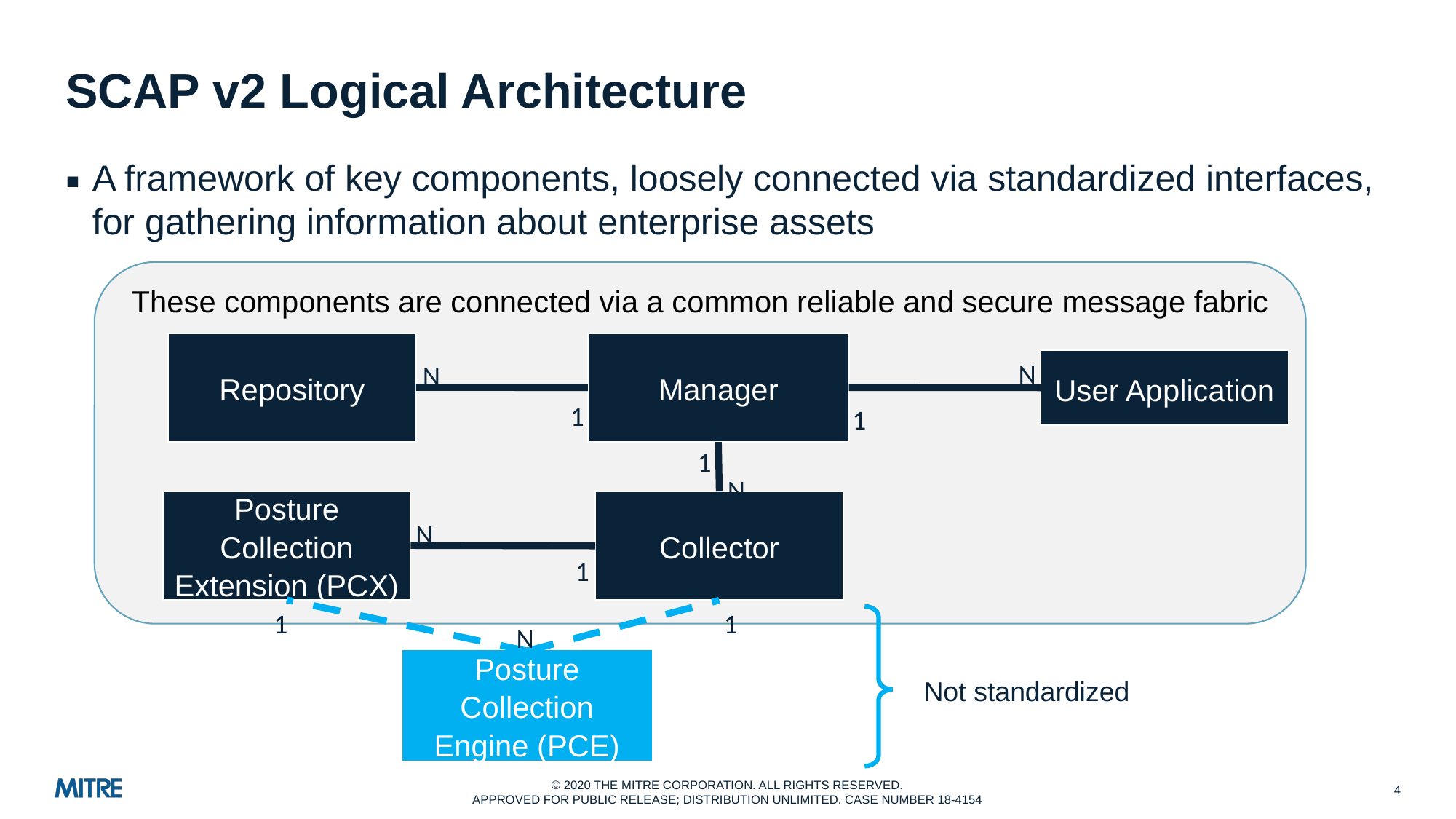

# SCAP v2 Logical Architecture
A framework of key components, loosely connected via standardized interfaces, for gathering information about enterprise assets

These components are connected via a common reliable and secure message fabric
Repository
Manager
User Application
Posture Collection Extension (PCX)
Collector
Posture Collection Engine (PCE)
N
N
1
1
1
N
N
1
1
1

N
Not standardized
4